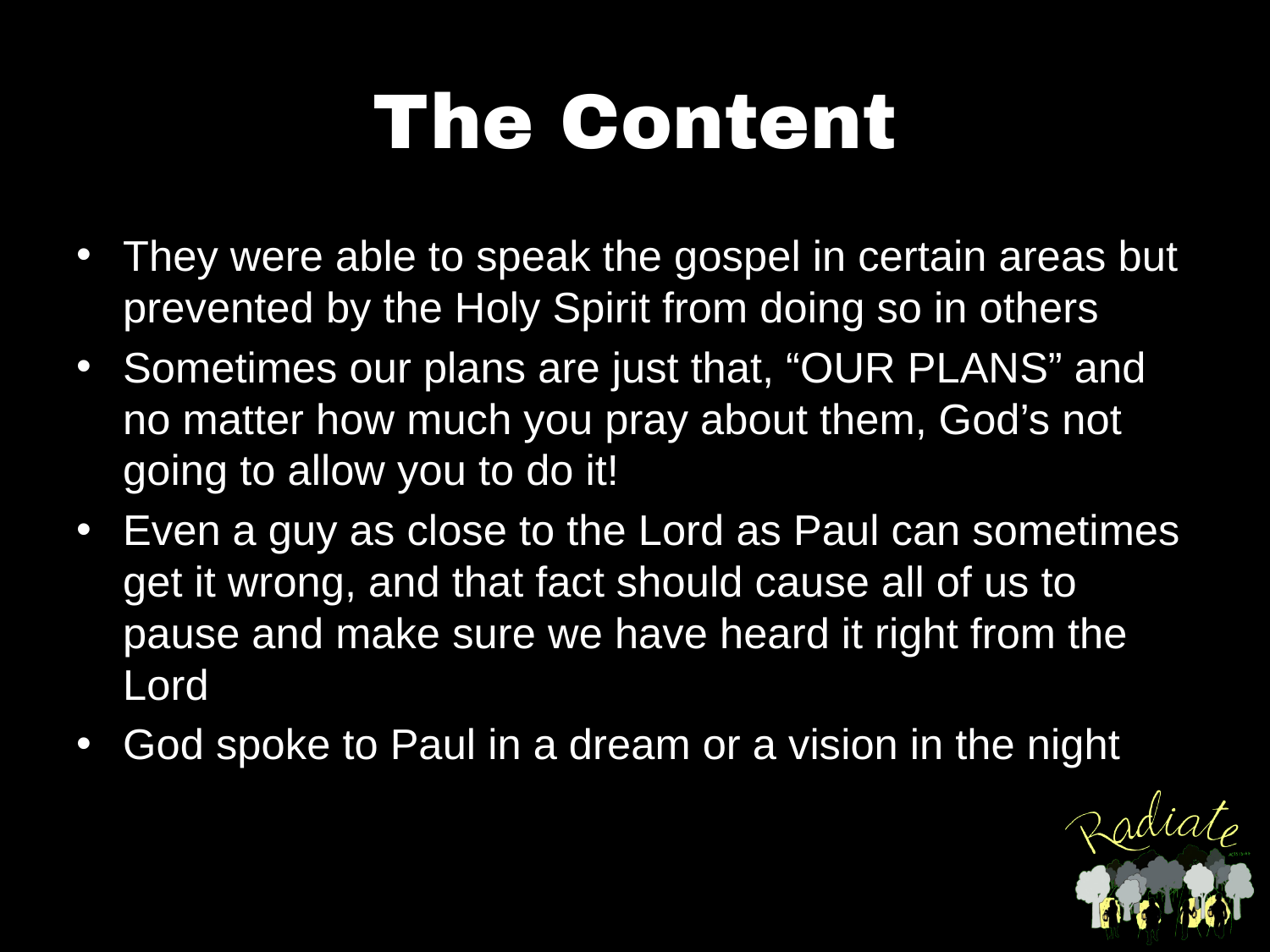

# The Content
They were able to speak the gospel in certain areas but prevented by the Holy Spirit from doing so in others
Sometimes our plans are just that, “OUR PLANS” and no matter how much you pray about them, God’s not going to allow you to do it!
Even a guy as close to the Lord as Paul can sometimes get it wrong, and that fact should cause all of us to pause and make sure we have heard it right from the Lord
God spoke to Paul in a dream or a vision in the night